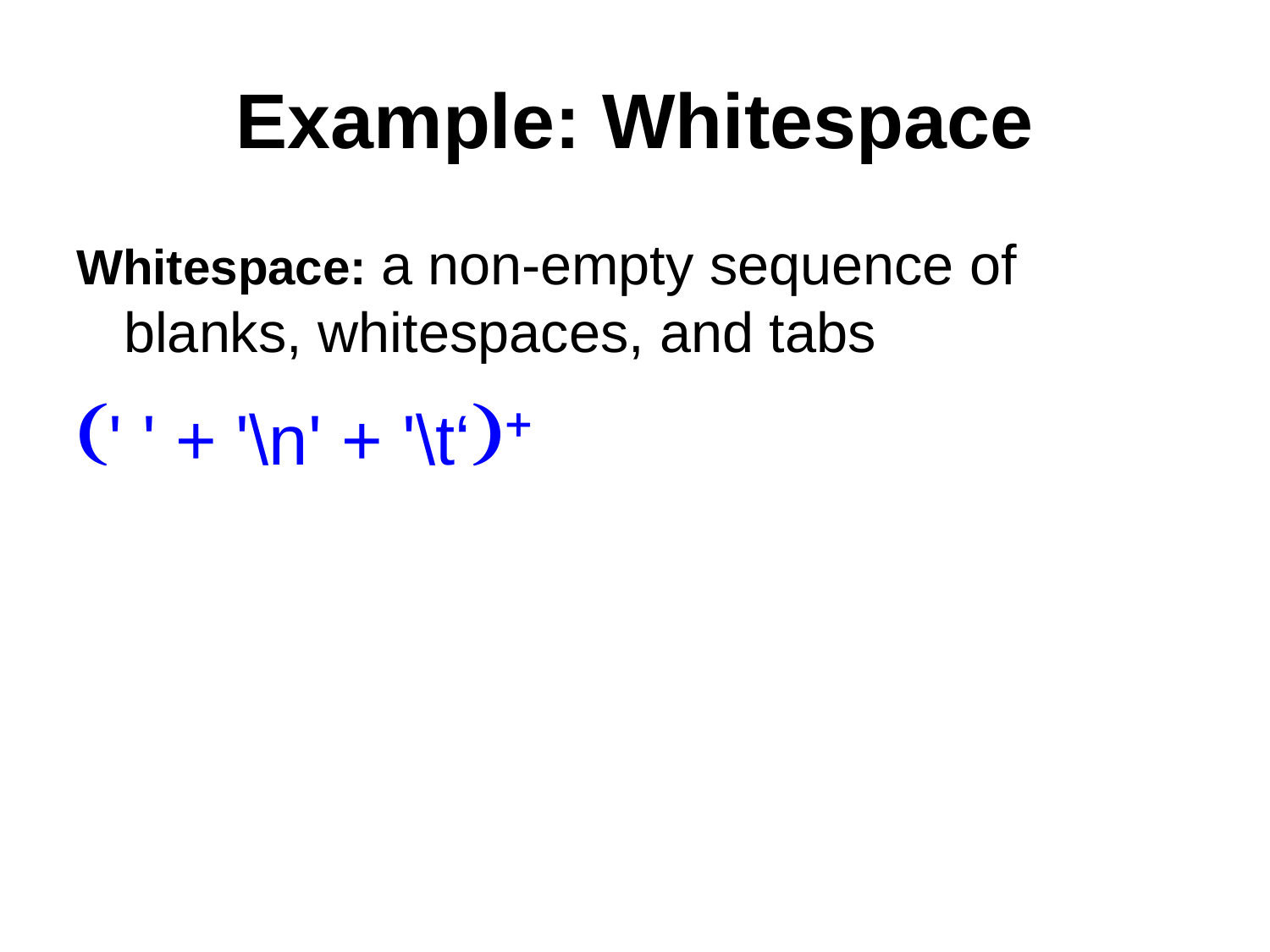

# Example: Whitespace
Whitespace: a non-empty sequence of blanks, whitespaces, and tabs
(' ' + '\n' + '\t‘)+